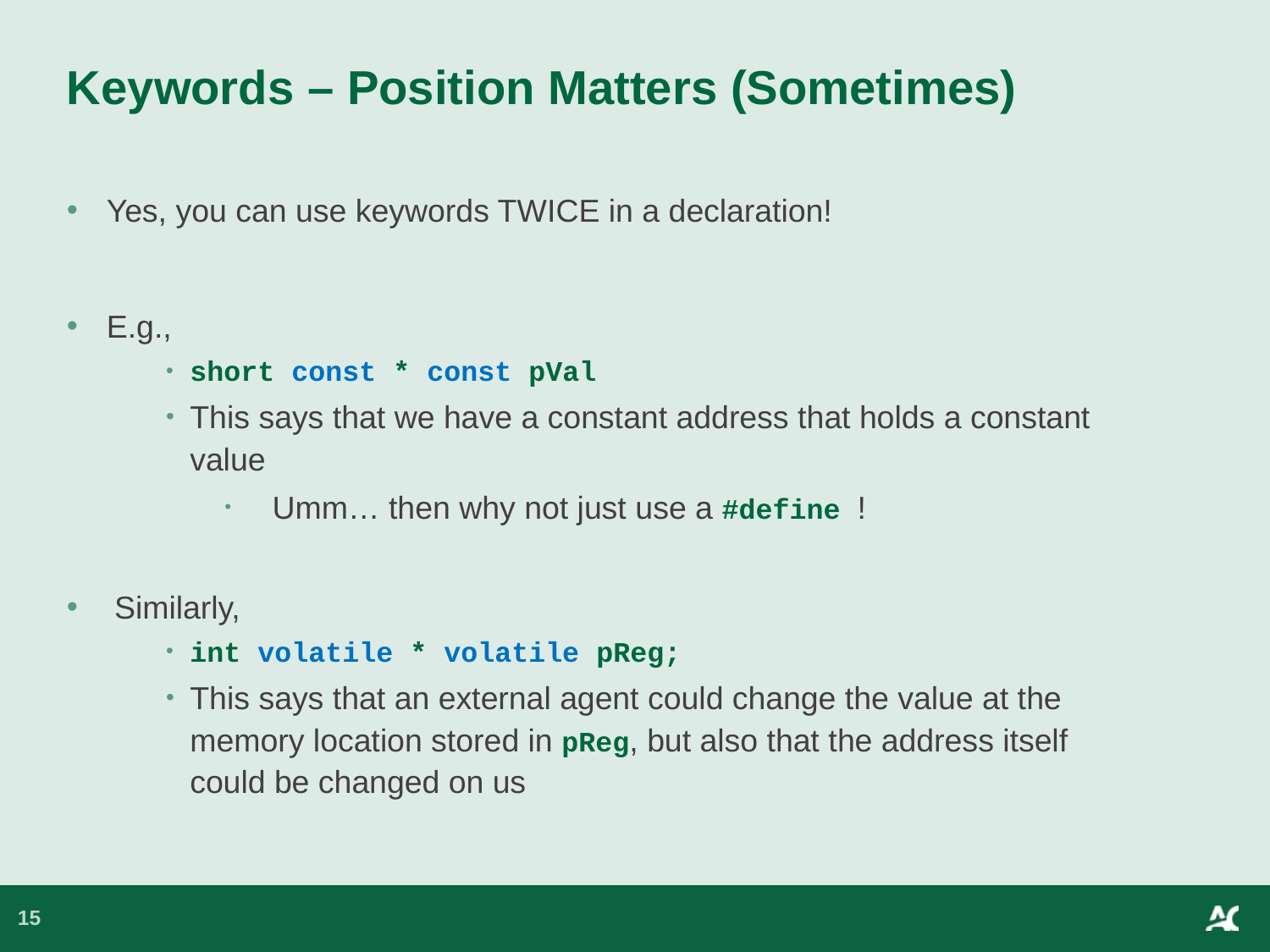

# Keywords – Position Matters (Sometimes)
Yes, you can use keywords TWICE in a declaration!

E.g.,
short const * const pVal
This says that we have a constant address that holds a constant value
Umm… then why not just use a #define !
Similarly,
int volatile * volatile pReg;
This says that an external agent could change the value at the memory location stored in pReg, but also that the address itself could be changed on us

15